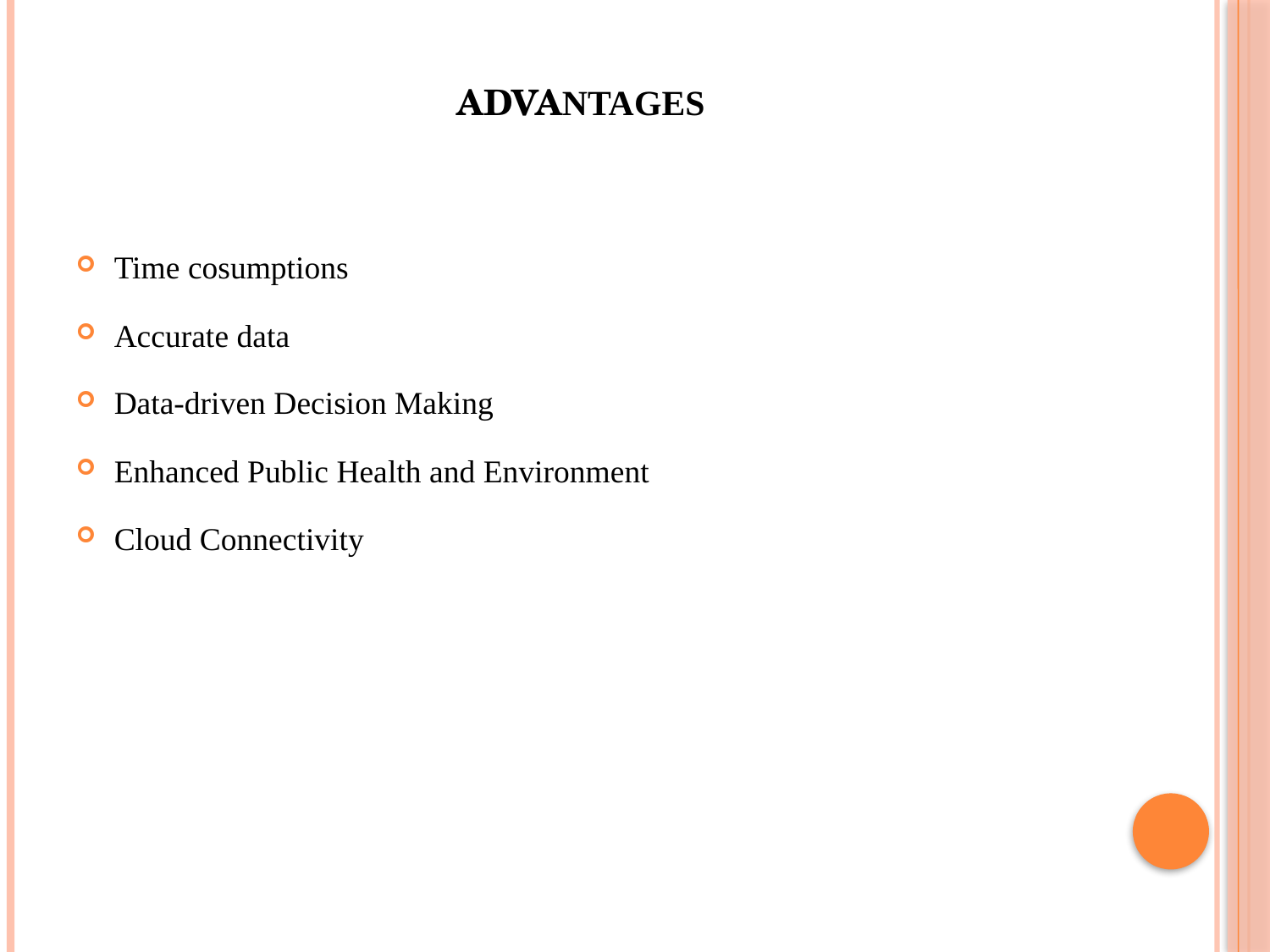

# ADVANTAGES
Time cosumptions
Accurate data
Data-driven Decision Making
Enhanced Public Health and Environment
Cloud Connectivity